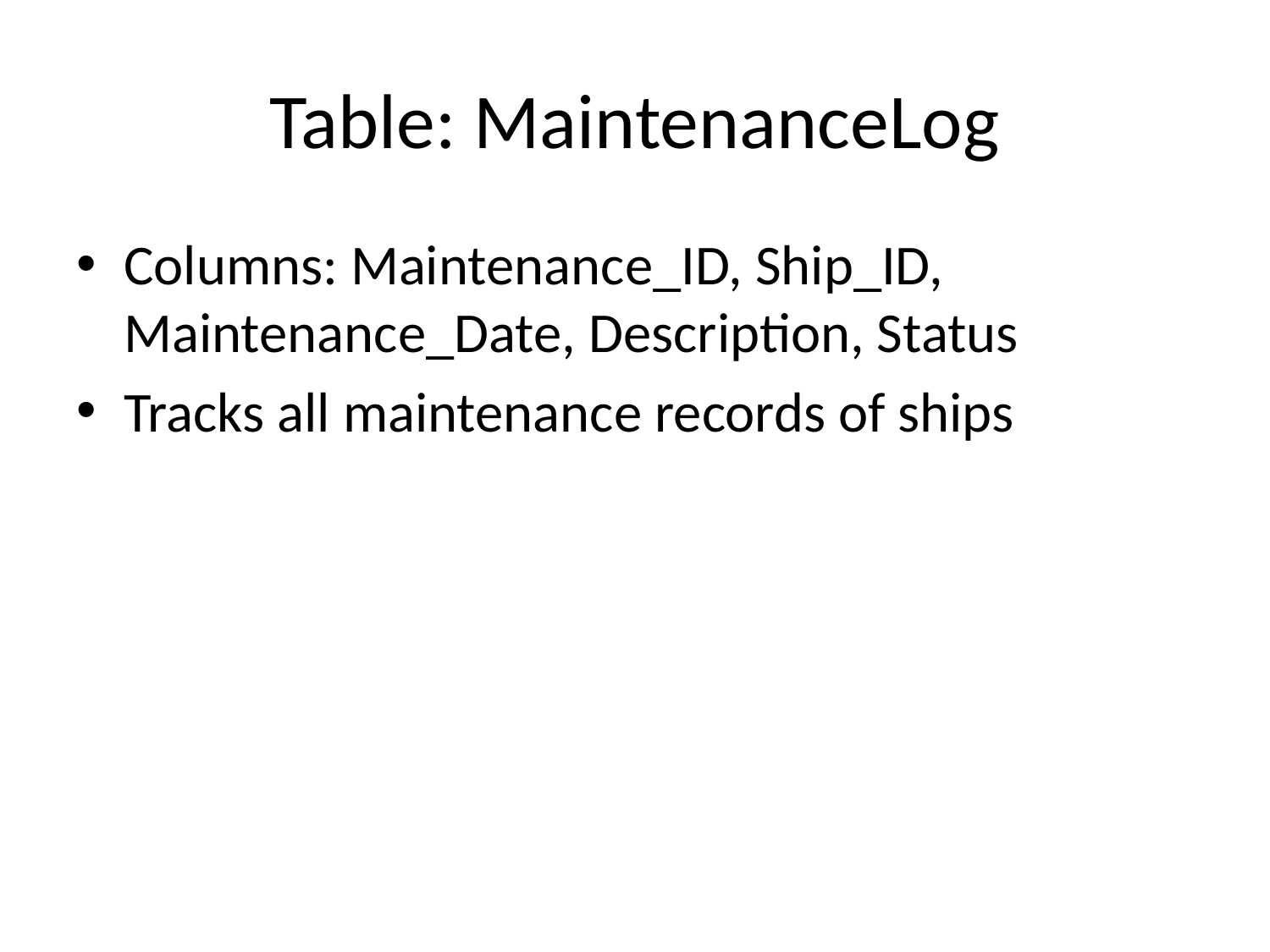

# Table: MaintenanceLog
Columns: Maintenance_ID, Ship_ID, Maintenance_Date, Description, Status
Tracks all maintenance records of ships